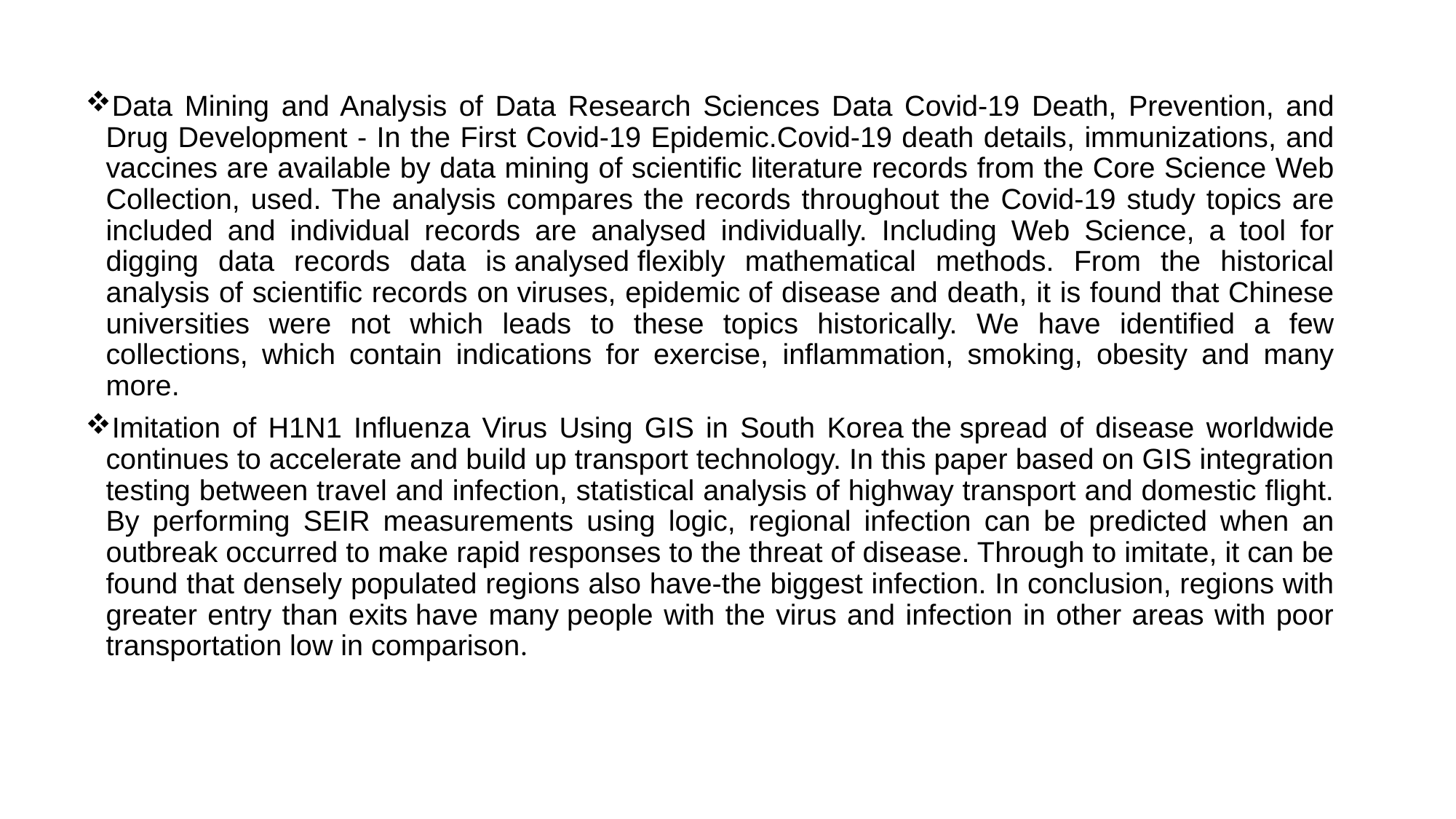

Data Mining and Analysis of Data Research Sciences Data Covid-19 Death, Prevention, and Drug Development - In the First Covid-19 Epidemic.Covid-19 death details, immunizations, and vaccines are available by data mining of scientific literature records from the Core Science Web Collection, used. The analysis compares the records throughout the Covid-19 study topics are included and individual records are analysed individually. Including Web Science, a tool for digging data records data is analysed flexibly mathematical methods. From the historical analysis of scientific records on viruses, epidemic of disease and death, it is found that Chinese universities were not which leads to these topics historically. We have identified a few collections, which contain indications for exercise, inflammation, smoking, obesity and many more.
Imitation of H1N1 Influenza Virus Using GIS in South Korea the spread of disease worldwide continues to accelerate and build up transport technology. In this paper based on GIS integration testing between travel and infection, statistical analysis of highway transport and domestic flight. By performing SEIR measurements using logic, regional infection can be predicted when an outbreak occurred to make rapid responses to the threat of disease. Through to imitate, it can be found that densely populated regions also have-the biggest infection. In conclusion, regions with greater entry than exits have many people with the virus and infection in other areas with poor transportation low in comparison.